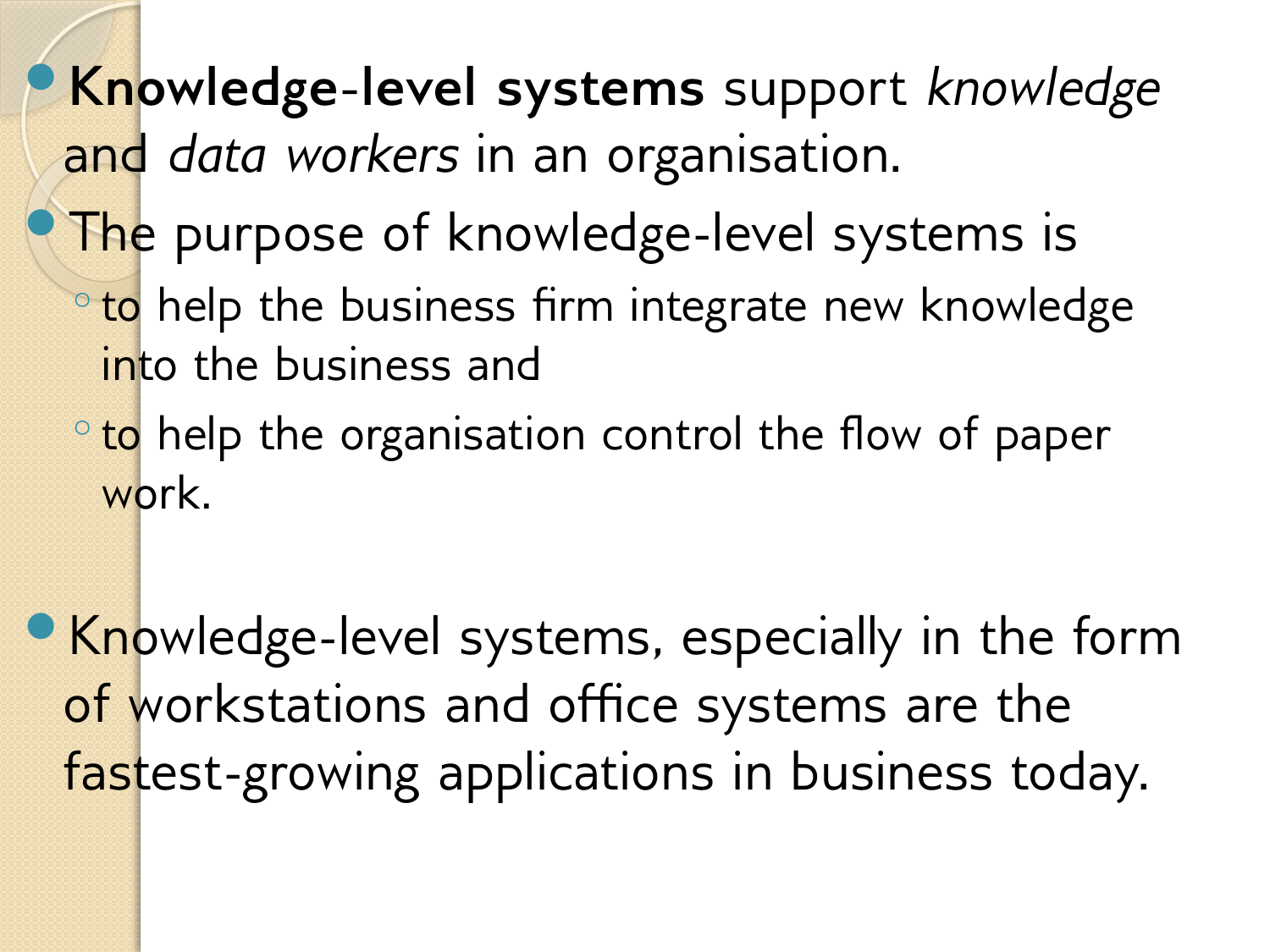

Knowledge-level systems support knowledge and data workers in an organisation.
The purpose of knowledge-level systems is
to help the business firm integrate new knowledge into the business and
to help the organisation control the flow of paper work.

Knowledge-level systems, especially in the form of workstations and office systems are the fastest-growing applications in business today.